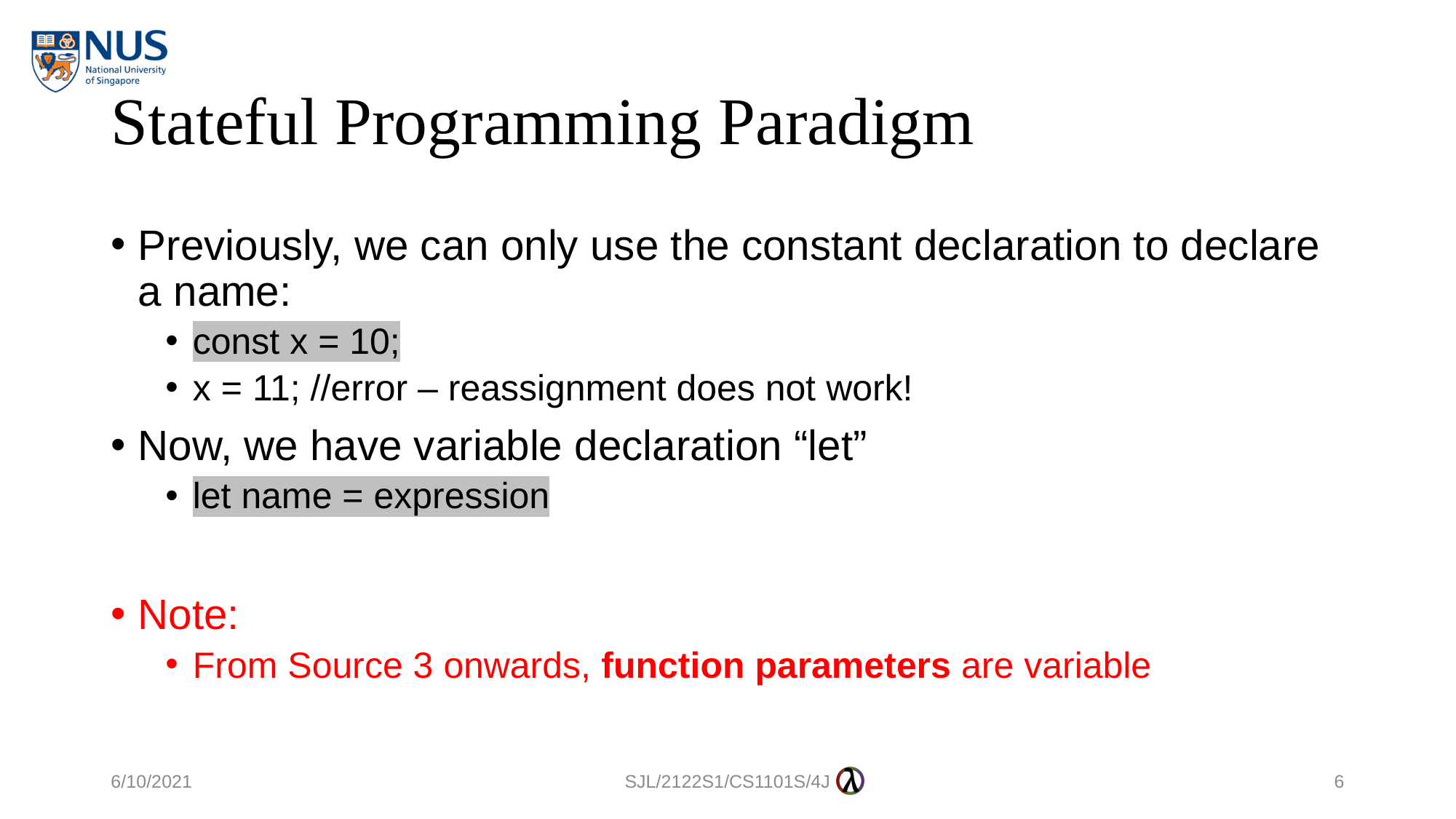

# Stateful Programming Paradigm
Previously, we can only use the constant declaration to declare a name:
const x = 10;
x = 11; //error – reassignment does not work!
Now, we have variable declaration “let”
let name = expression

Note:
From Source 3 onwards, function parameters are variable

6/10/2021
SJL/2122S1/CS1101S/4J
6